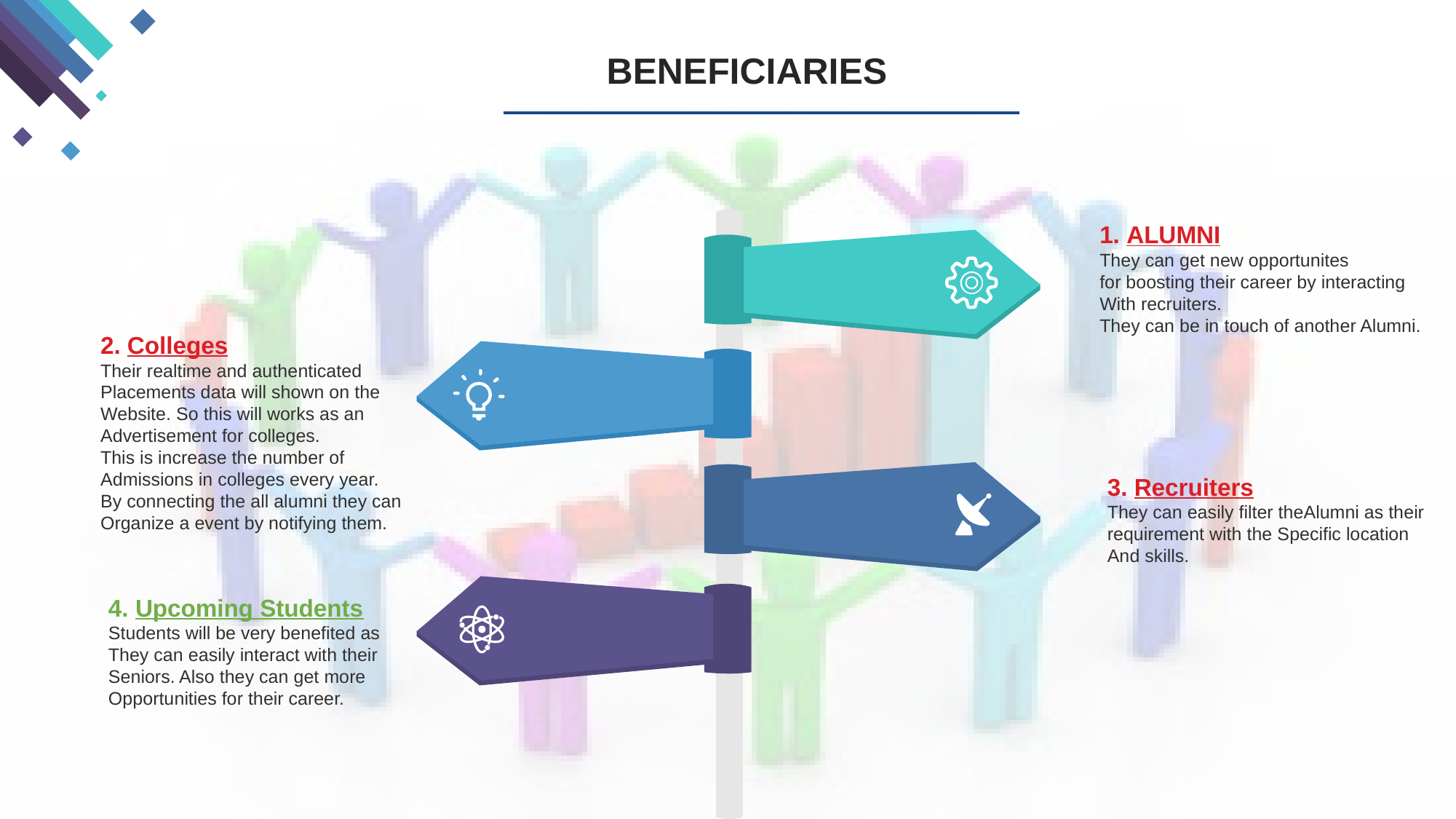

BENEFICIARIES

1. ALUMNI
They can get new opportunites
for boosting their career by interacting
With recruiters.
They can be in touch of another Alumni.

2. Colleges
Their realtime and authenticated
Placements data will shown on the
Website. So this will works as an
Advertisement for colleges.
This is increase the number of
Admissions in colleges every year.
By connecting the all alumni they can
Organize a event by notifying them.

3. Recruiters
They can easily filter theAlumni as their
requirement with the Specific location
And skills.

4. Upcoming Students
Students will be very benefited as
They can easily interact with their
Seniors. Also they can get more
Opportunities for their career.